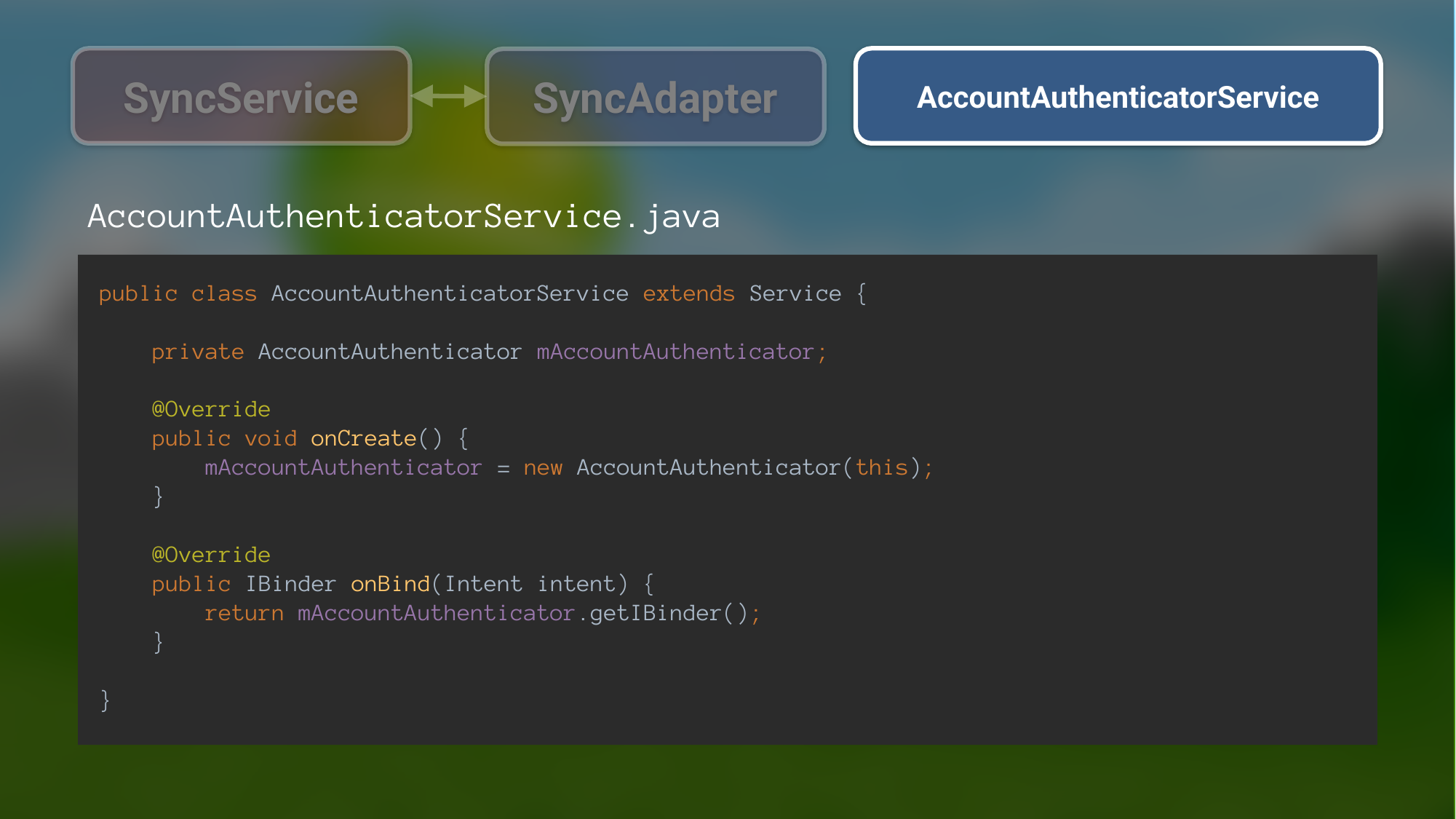

AccountAuthenticatorService.java
public class AccountAuthenticatorService extends Service {
    private AccountAuthenticator mAccountAuthenticator;
    @Override
    public void onCreate() {
        mAccountAuthenticator = new AccountAuthenticator(this);
    }
    @Override
    public IBinder onBind(Intent intent) {
        return mAccountAuthenticator.getIBinder();
    }
}